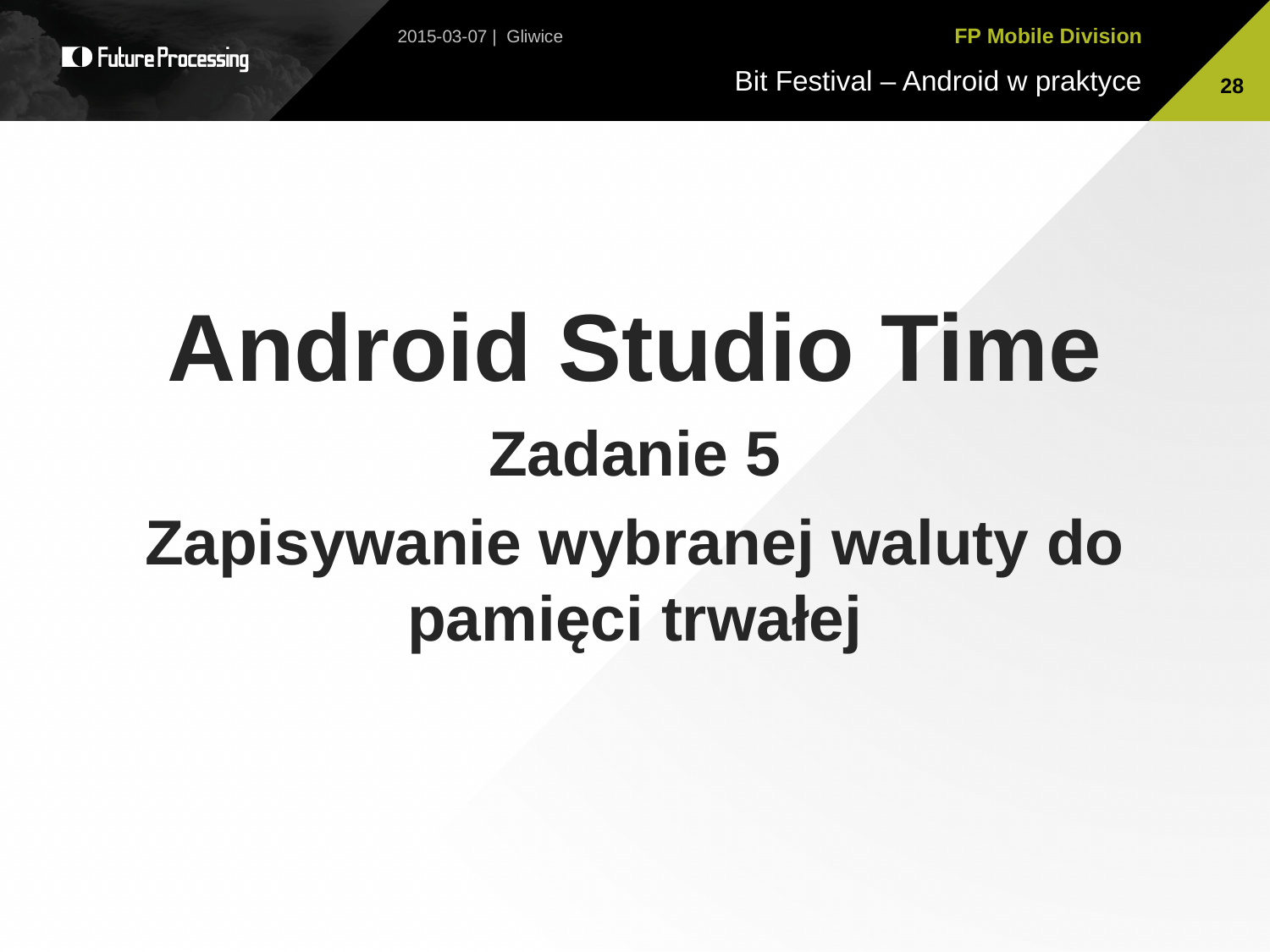

2015-03-07 |  Gliwice
28

Android Studio Time
Zadanie 5
Zapisywanie wybranej waluty do pamięci trwałej